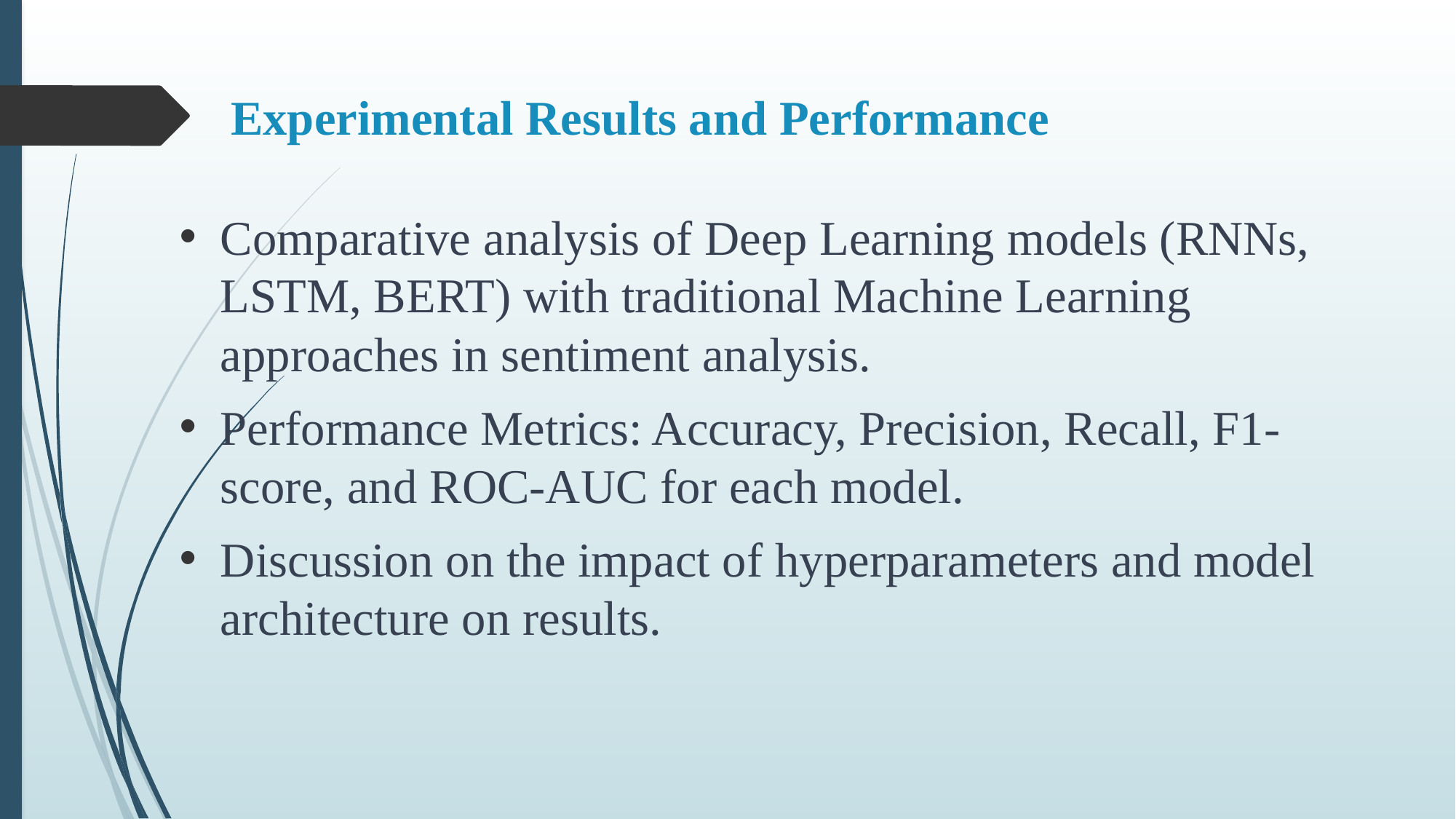

# Experimental Results and Performance
Comparative analysis of Deep Learning models (RNNs, LSTM, BERT) with traditional Machine Learning approaches in sentiment analysis.
Performance Metrics: Accuracy, Precision, Recall, F1-score, and ROC-AUC for each model.
Discussion on the impact of hyperparameters and model architecture on results.